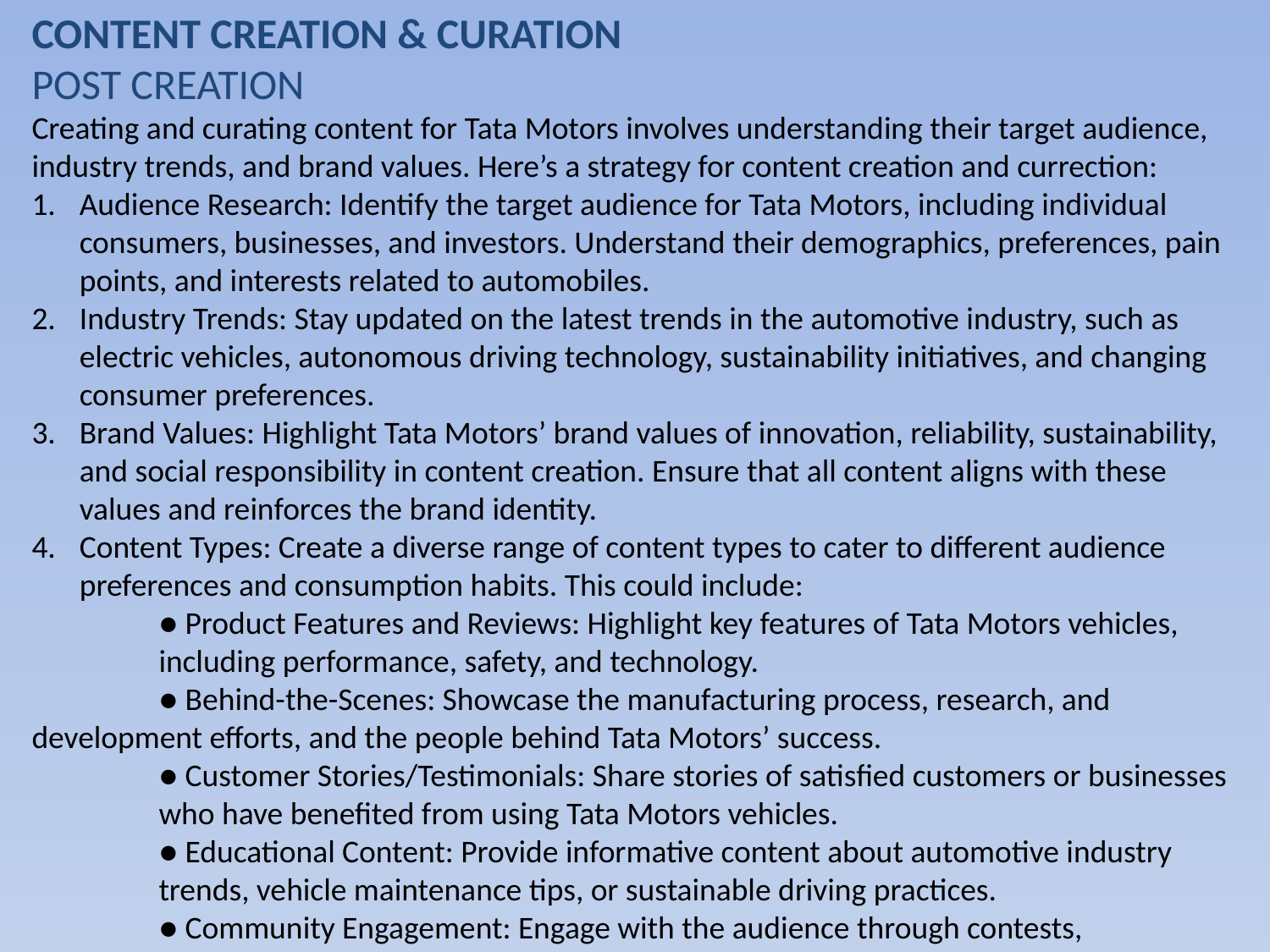

CONTENT CREATION & CURATION
POST CREATION
Creating and curating content for Tata Motors involves understanding their target audience, industry trends, and brand values. Here’s a strategy for content creation and currection:
Audience Research: Identify the target audience for Tata Motors, including individual consumers, businesses, and investors. Understand their demographics, preferences, pain points, and interests related to automobiles.
Industry Trends: Stay updated on the latest trends in the automotive industry, such as electric vehicles, autonomous driving technology, sustainability initiatives, and changing consumer preferences.
Brand Values: Highlight Tata Motors’ brand values of innovation, reliability, sustainability, and social responsibility in content creation. Ensure that all content aligns with these values and reinforces the brand identity.
Content Types: Create a diverse range of content types to cater to different audience preferences and consumption habits. This could include:
	● Product Features and Reviews: Highlight key features of Tata Motors vehicles, 	including performance, safety, and technology.
	● Behind-the-Scenes: Showcase the manufacturing process, research, and 	development efforts, and the people behind Tata Motors’ success.
	● Customer Stories/Testimonials: Share stories of satisfied customers or businesses 	who have benefited from using Tata Motors vehicles.
	● Educational Content: Provide informative content about automotive industry 	trends, vehicle maintenance tips, or sustainable driving practices.
	● Community Engagement: Engage with the audience through contests,